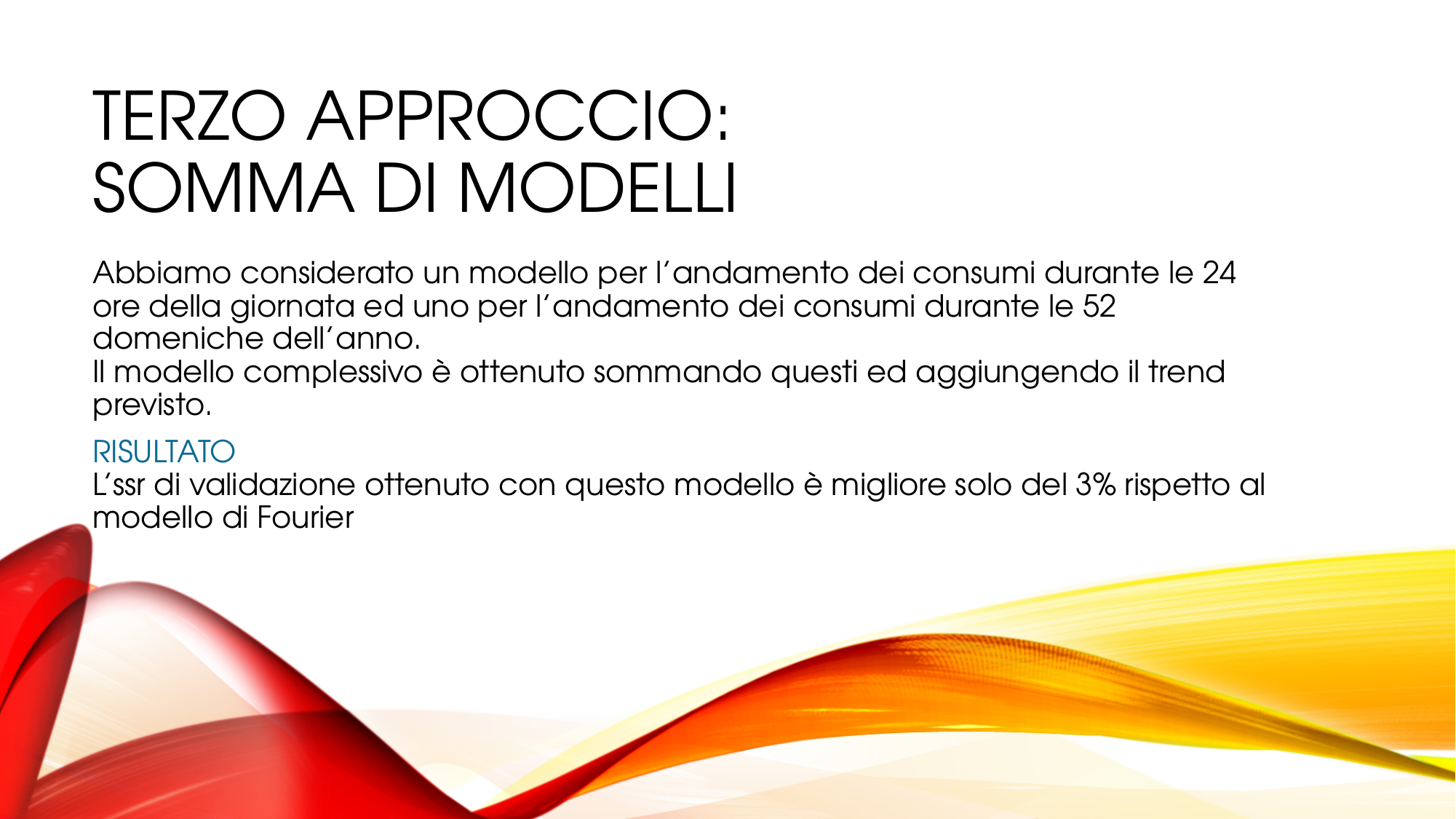

# Terzo approccio: somma di modelli
Abbiamo considerato un modello per l’andamento dei consumi durante le 24 ore della giornata ed uno per l’andamento dei consumi durante le 52 domeniche dell’anno.
Il modello complessivo è ottenuto sommando questi ed aggiungendo il trend previsto.
RISULTATO
L’ssr di validazione ottenuto con questo modello è migliore solo del 3% rispetto al modello di Fourier